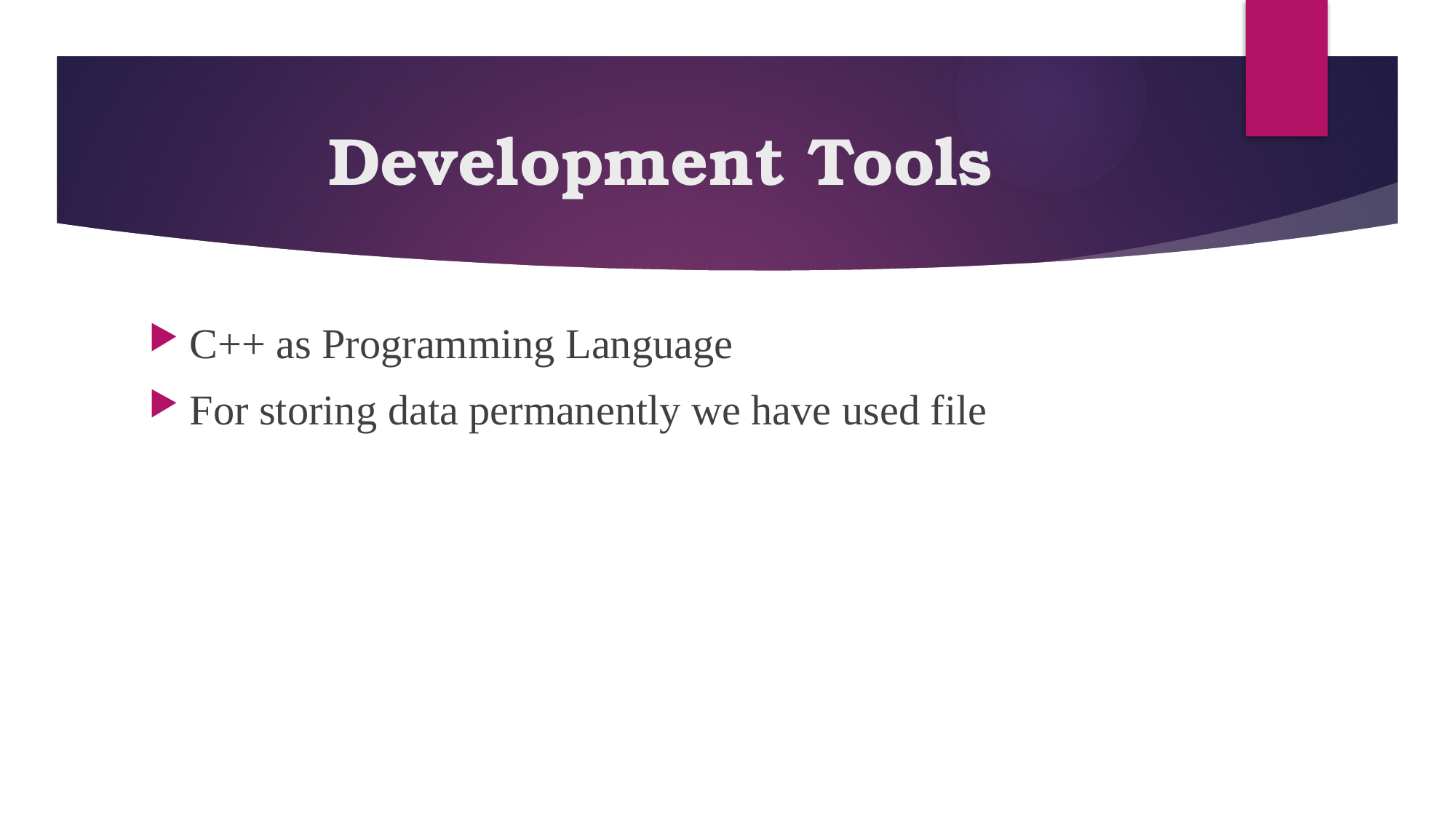

# Development Tools
C++ as Programming Language
For storing data permanently we have used file